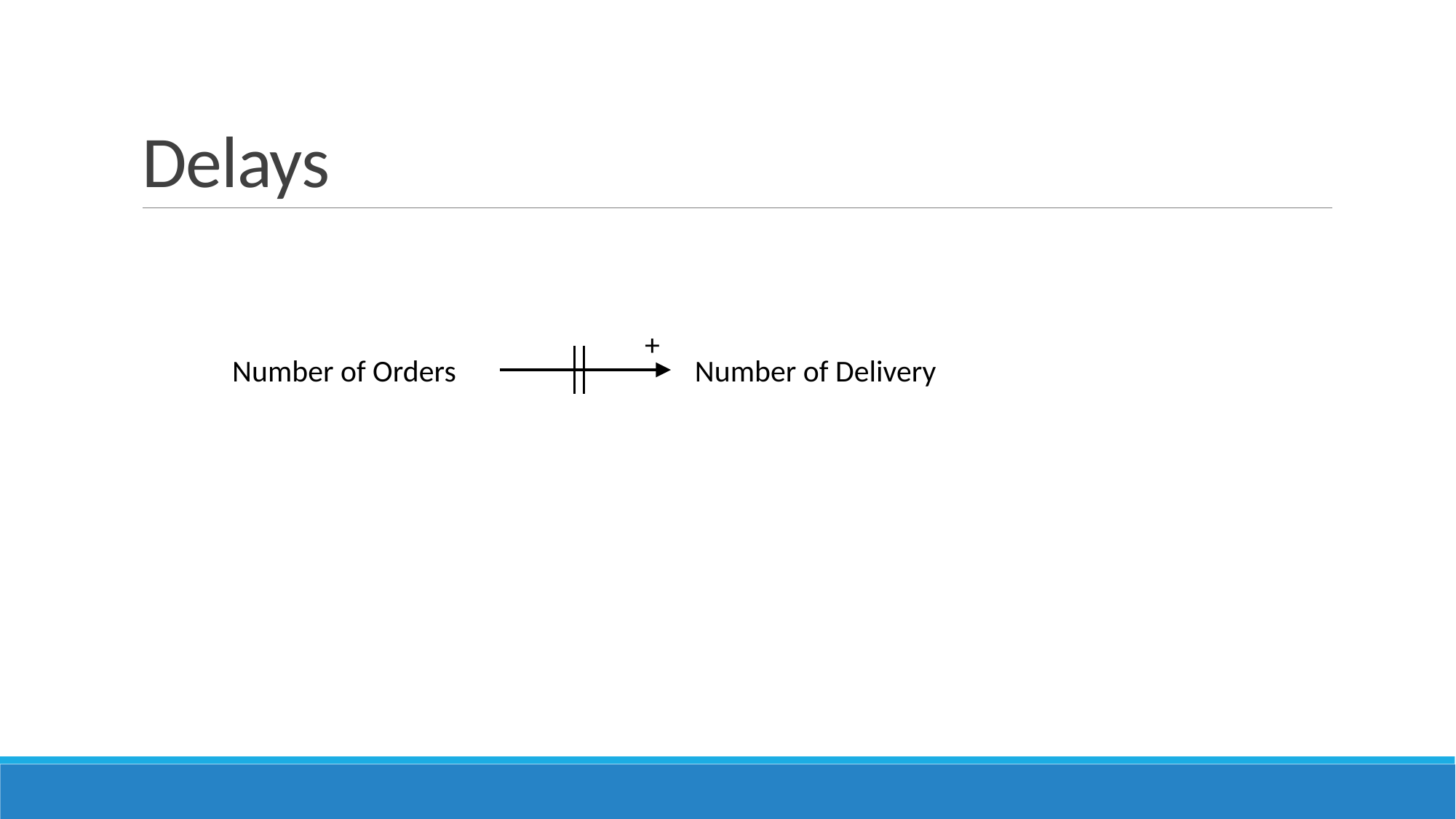

# Delays
+
Number of Orders
Number of Delivery